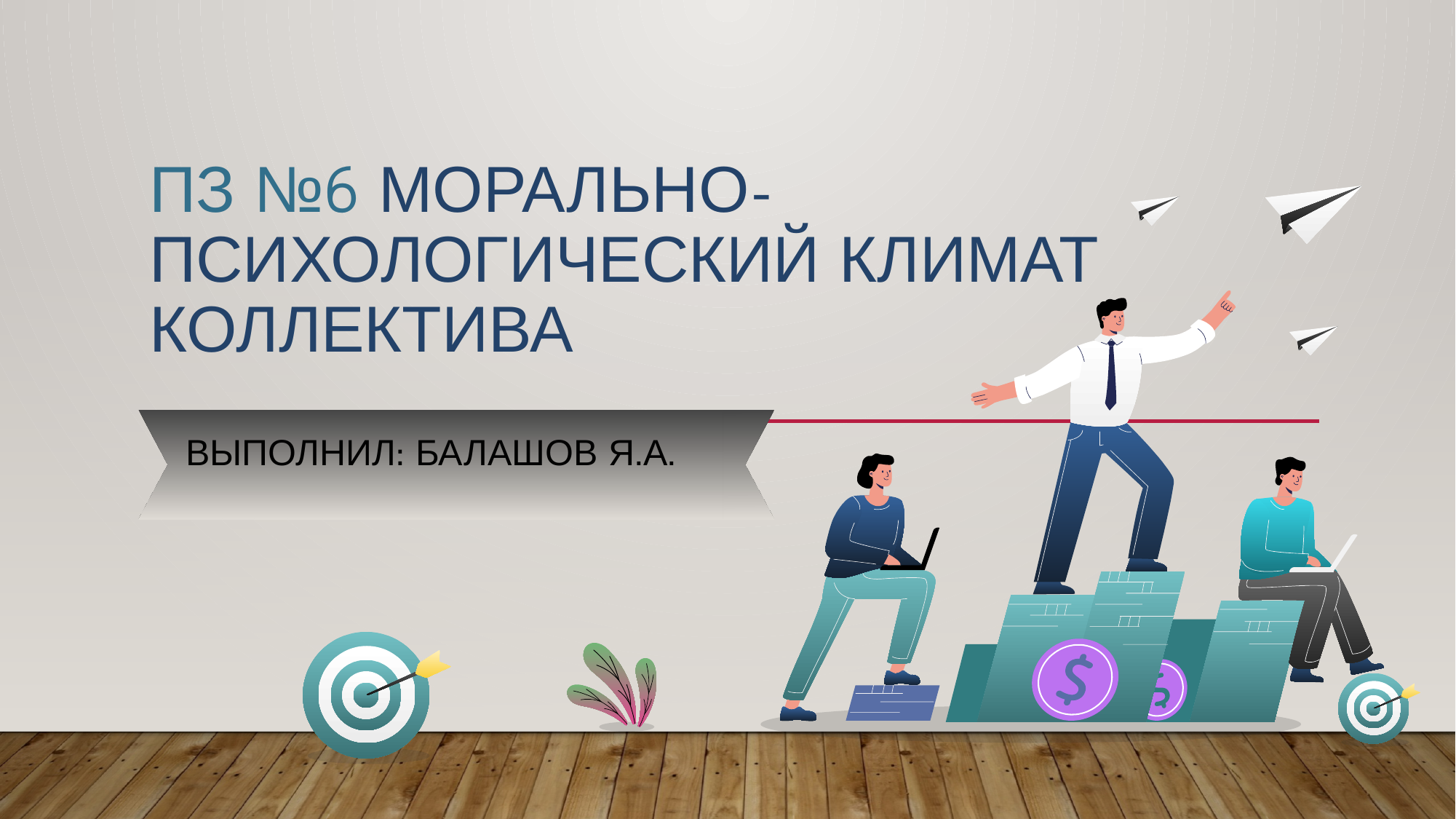

# ПЗ №6 Морально-психологический климат коллектива

Выполнил: Балашов Я.А.